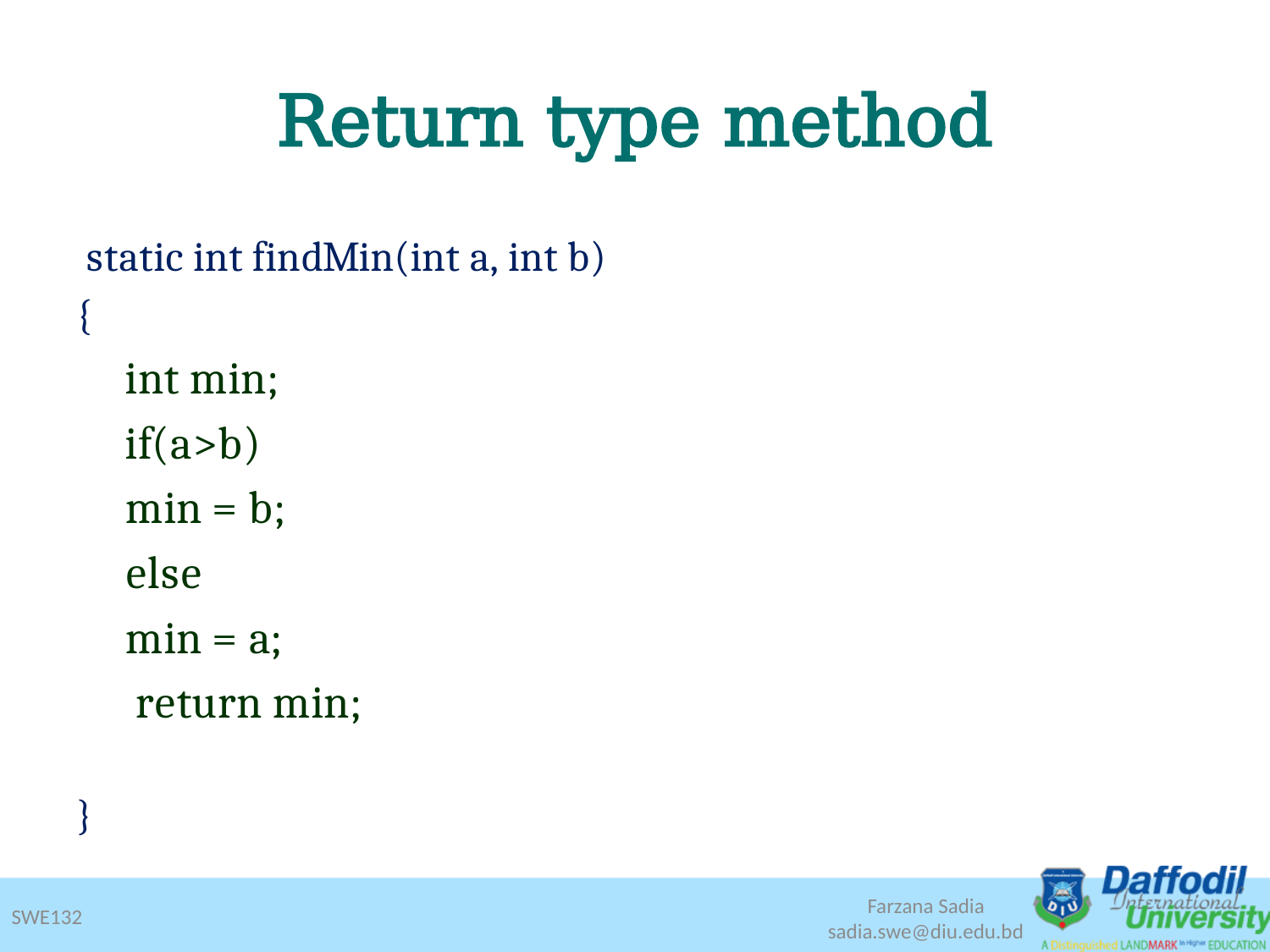

# Return type method
 static int findMin(int a, int b)
{
		int min;
		if(a>b)
			min = b;
		else
			min = a;
		 return min;

}